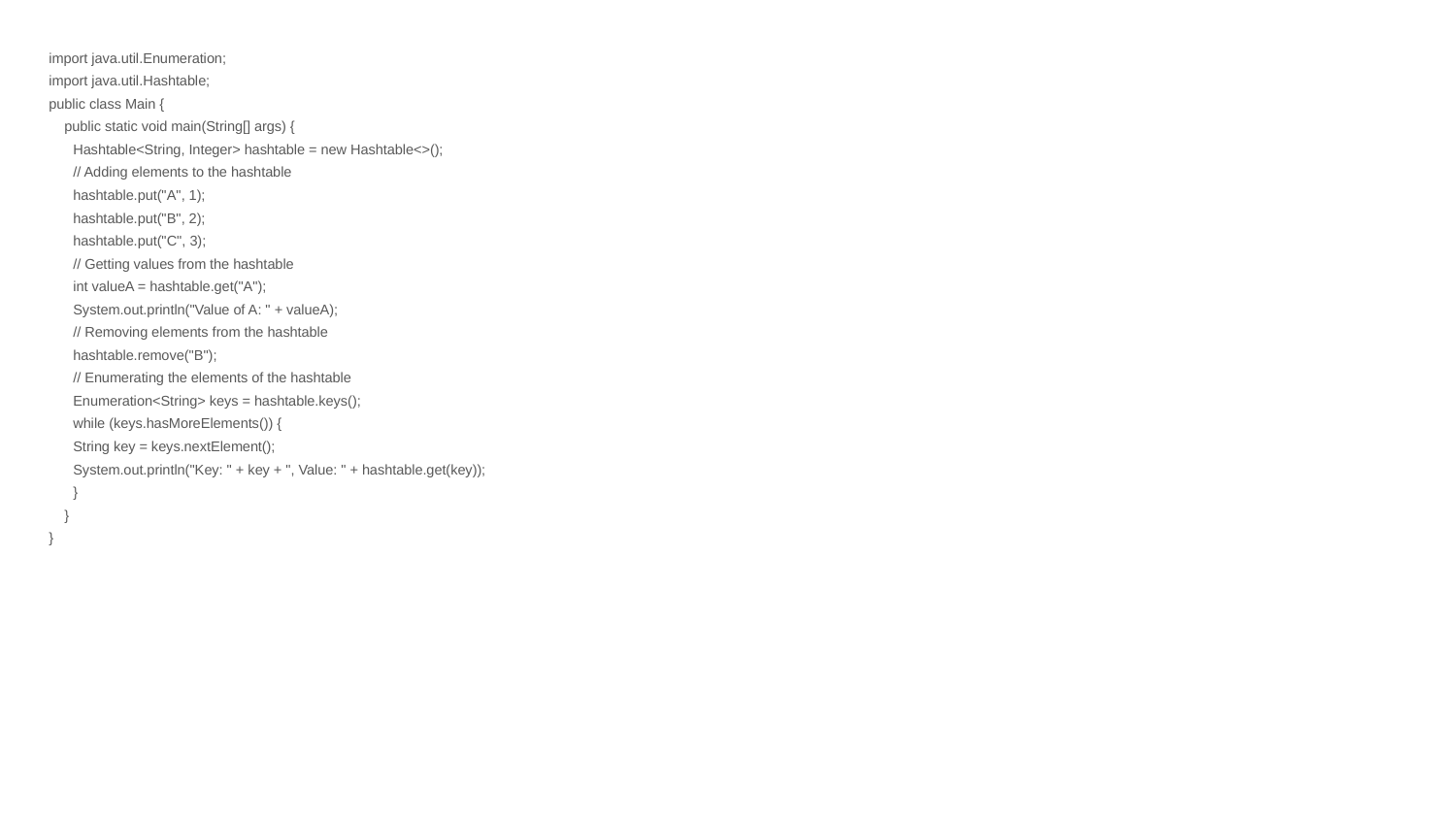

import java.util.Enumeration;
import java.util.Hashtable;
public class Main {
    public static void main(String[] args) {
   	 Hashtable<String, Integer> hashtable = new Hashtable<>();
   	 // Adding elements to the hashtable
   	 hashtable.put("A", 1);
   	 hashtable.put("B", 2);
   	 hashtable.put("C", 3);
   	 // Getting values from the hashtable
   	 int valueA = hashtable.get("A");
   	 System.out.println("Value of A: " + valueA);
   	 // Removing elements from the hashtable
   	 hashtable.remove("B");
   	 // Enumerating the elements of the hashtable
   	 Enumeration<String> keys = hashtable.keys();
   	 while (keys.hasMoreElements()) {
   		 String key = keys.nextElement();
   		 System.out.println("Key: " + key + ", Value: " + hashtable.get(key));
   	 }
    }
}